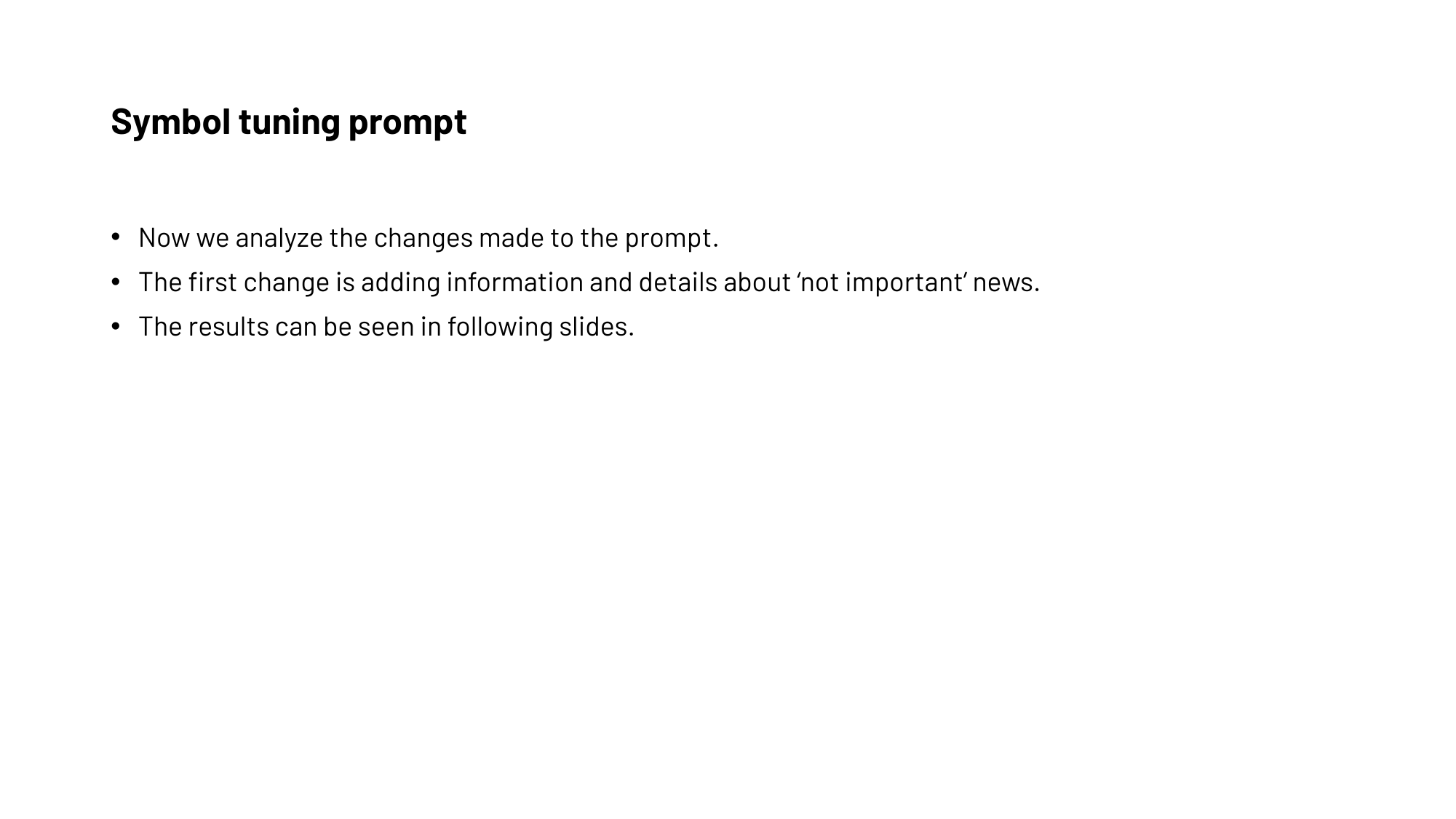

# Symbol tuning prompt
Now we analyze the changes made to the prompt.
The first change is adding information and details about ‘not important’ news.
The results can be seen in following slides.